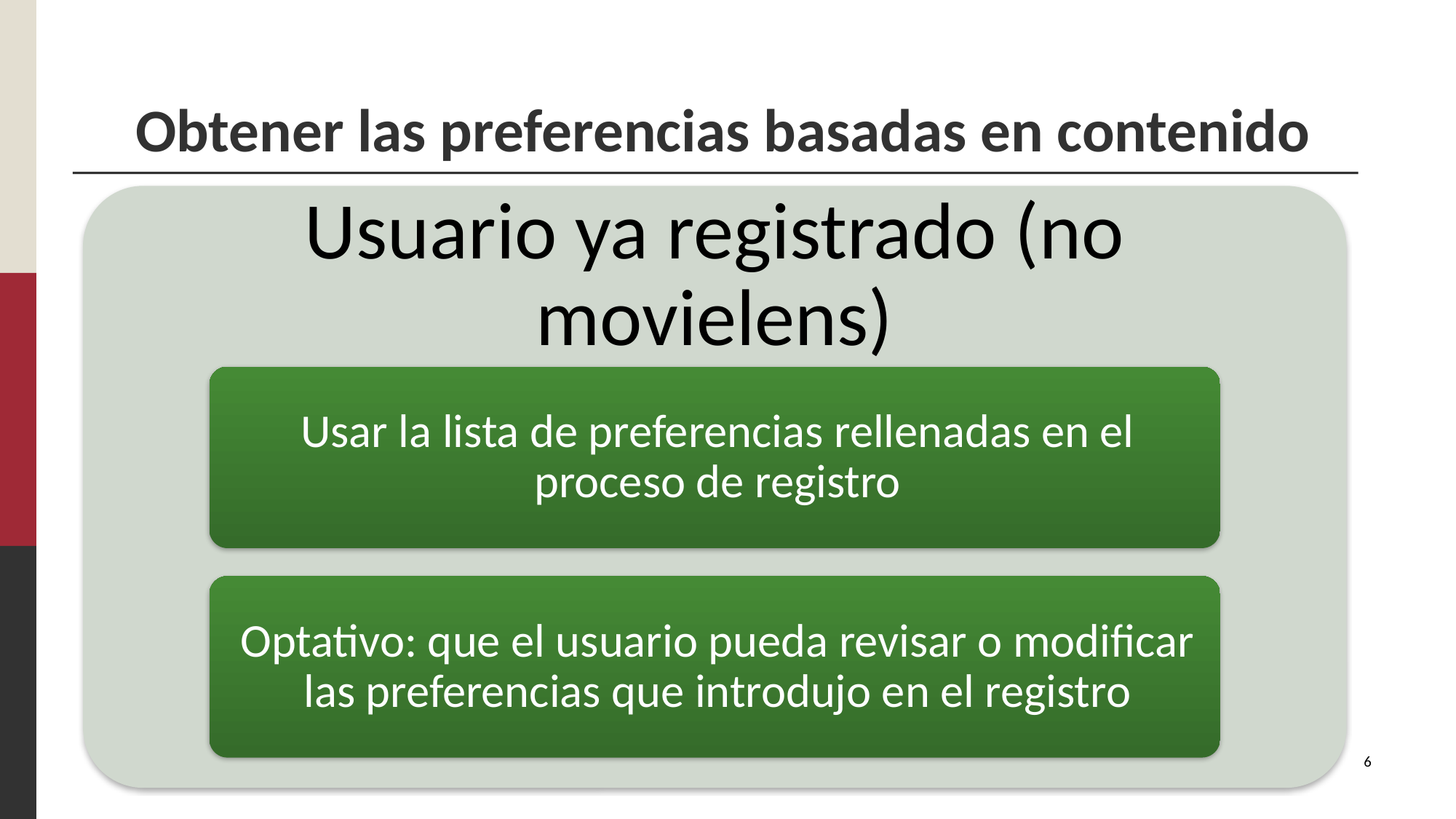

# Obtener las preferencias basadas en contenido
Usuario ya registrado (no movielens)
Usar la lista de preferencias rellenadas en el proceso de registro
Optativo: que el usuario pueda revisar o modificar las preferencias que introdujo en el registro
6